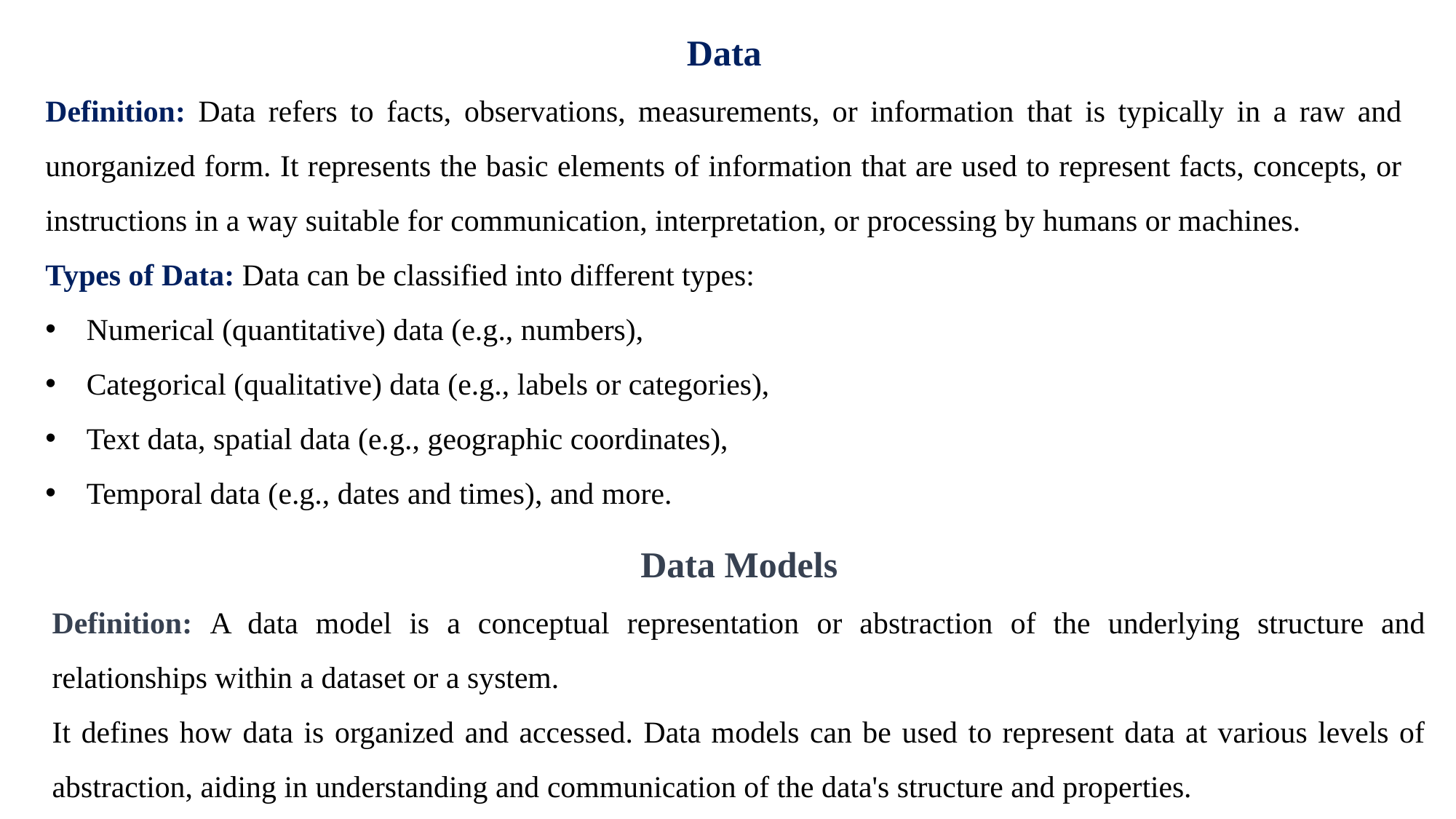

Data
Definition: Data refers to facts, observations, measurements, or information that is typically in a raw and unorganized form. It represents the basic elements of information that are used to represent facts, concepts, or instructions in a way suitable for communication, interpretation, or processing by humans or machines.
Types of Data: Data can be classified into different types:
Numerical (quantitative) data (e.g., numbers),
Categorical (qualitative) data (e.g., labels or categories),
Text data, spatial data (e.g., geographic coordinates),
Temporal data (e.g., dates and times), and more.
Data Models
Definition: A data model is a conceptual representation or abstraction of the underlying structure and relationships within a dataset or a system.
It defines how data is organized and accessed. Data models can be used to represent data at various levels of abstraction, aiding in understanding and communication of the data's structure and properties.